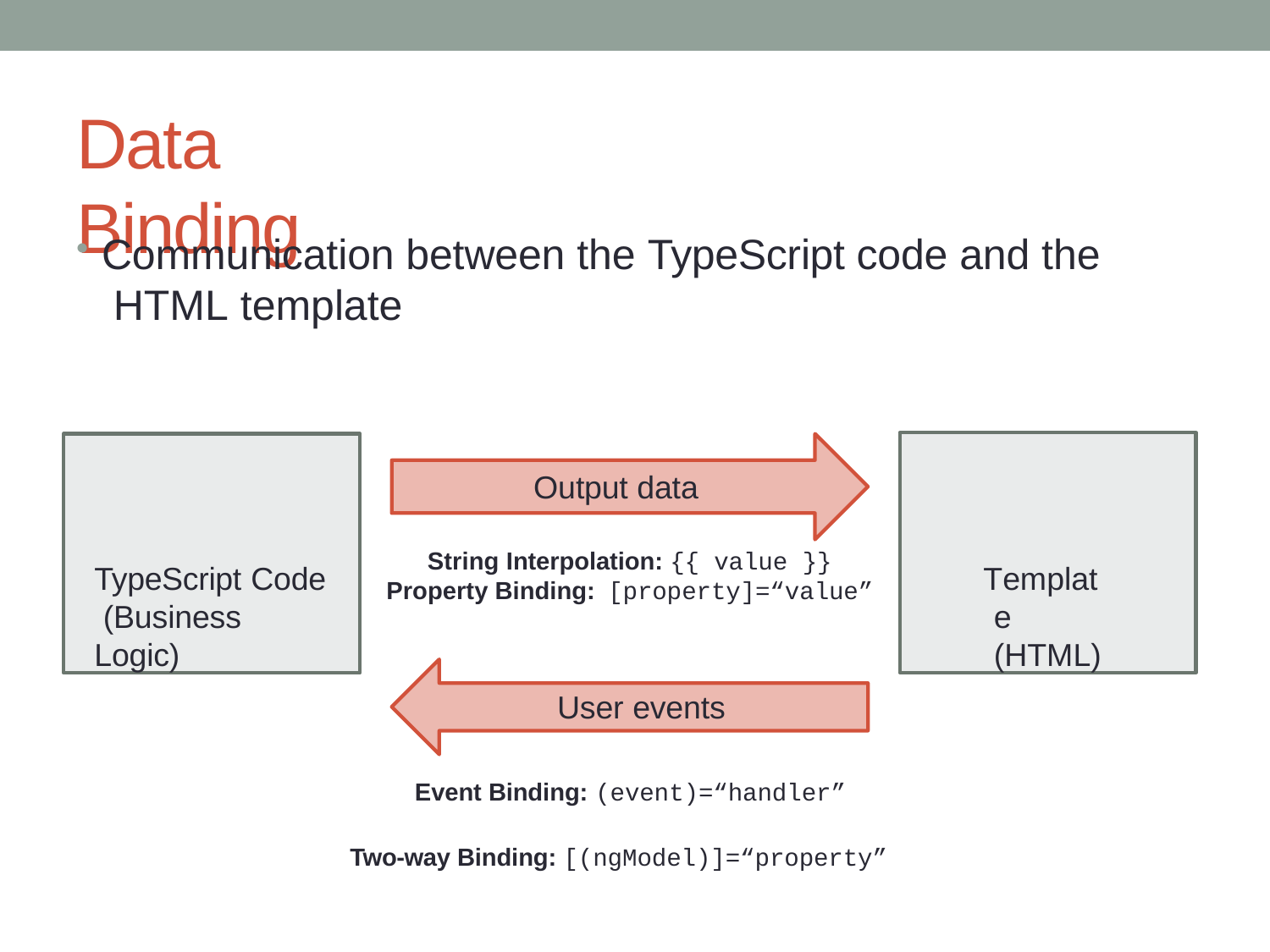

# Data Binding
Communication between the TypeScript code and the  HTML template

Template  (HTML)

TypeScript Code  (Business Logic)

Output data
String Interpolation: {{ value }}
Property Binding: [property]=“value”

User events
Event Binding: (event)=“handler”

Two-way Binding: [(ngModel)]=“property”